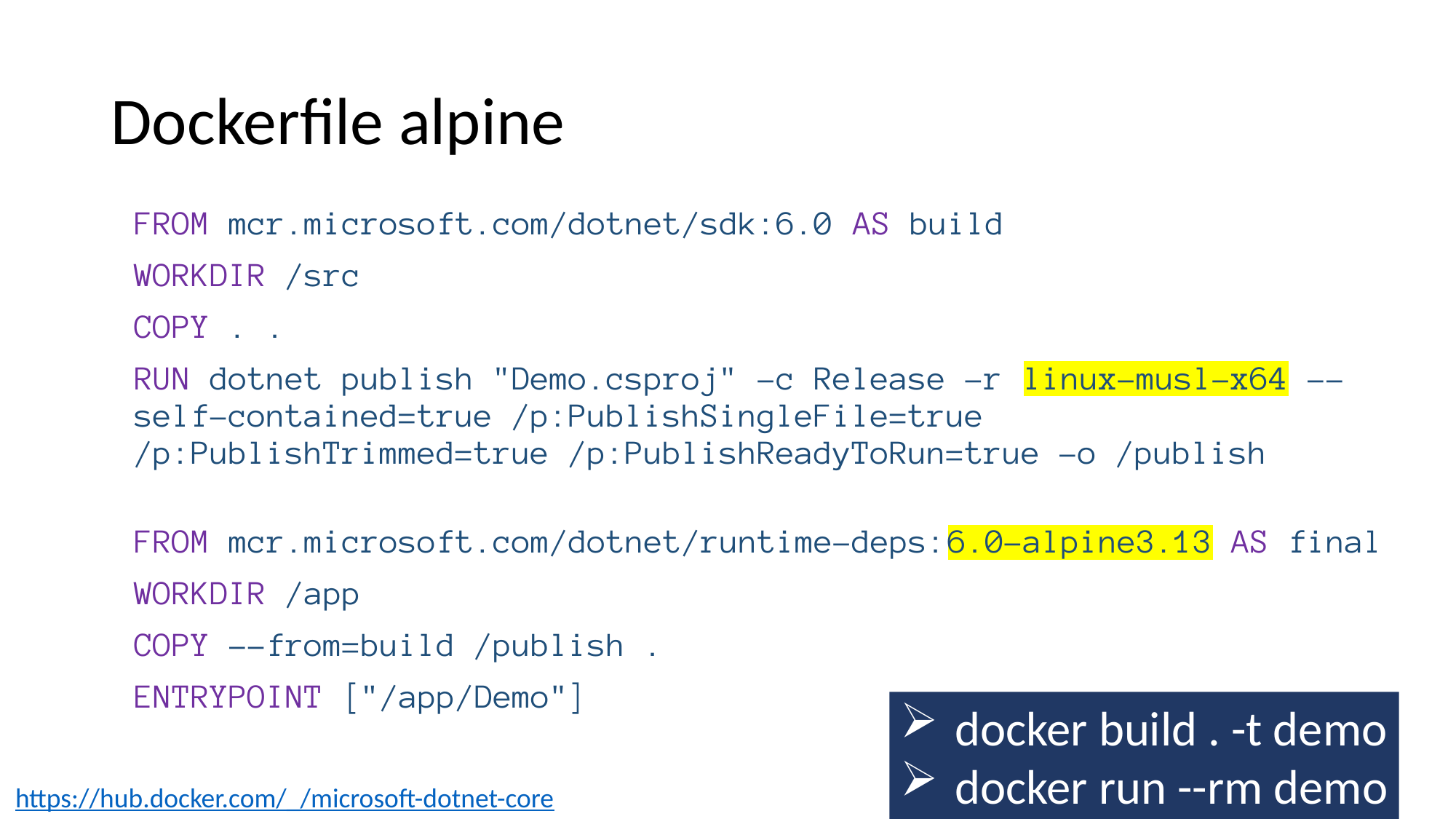

# Dockerfile alpine
FROM mcr.microsoft.com/dotnet/sdk:6.0 AS build
WORKDIR /src
COPY . .
RUN dotnet publish "Demo.csproj" -c Release -r linux-musl-x64 --self-contained=true /p:PublishSingleFile=true /p:PublishTrimmed=true /p:PublishReadyToRun=true -o /publish
FROM mcr.microsoft.com/dotnet/runtime-deps:6.0-alpine3.13 AS final
WORKDIR /app
COPY --from=build /publish .
ENTRYPOINT ["/app/Demo"]
docker build . -t demo
docker run --rm demo
https://hub.docker.com/_/microsoft-dotnet-core